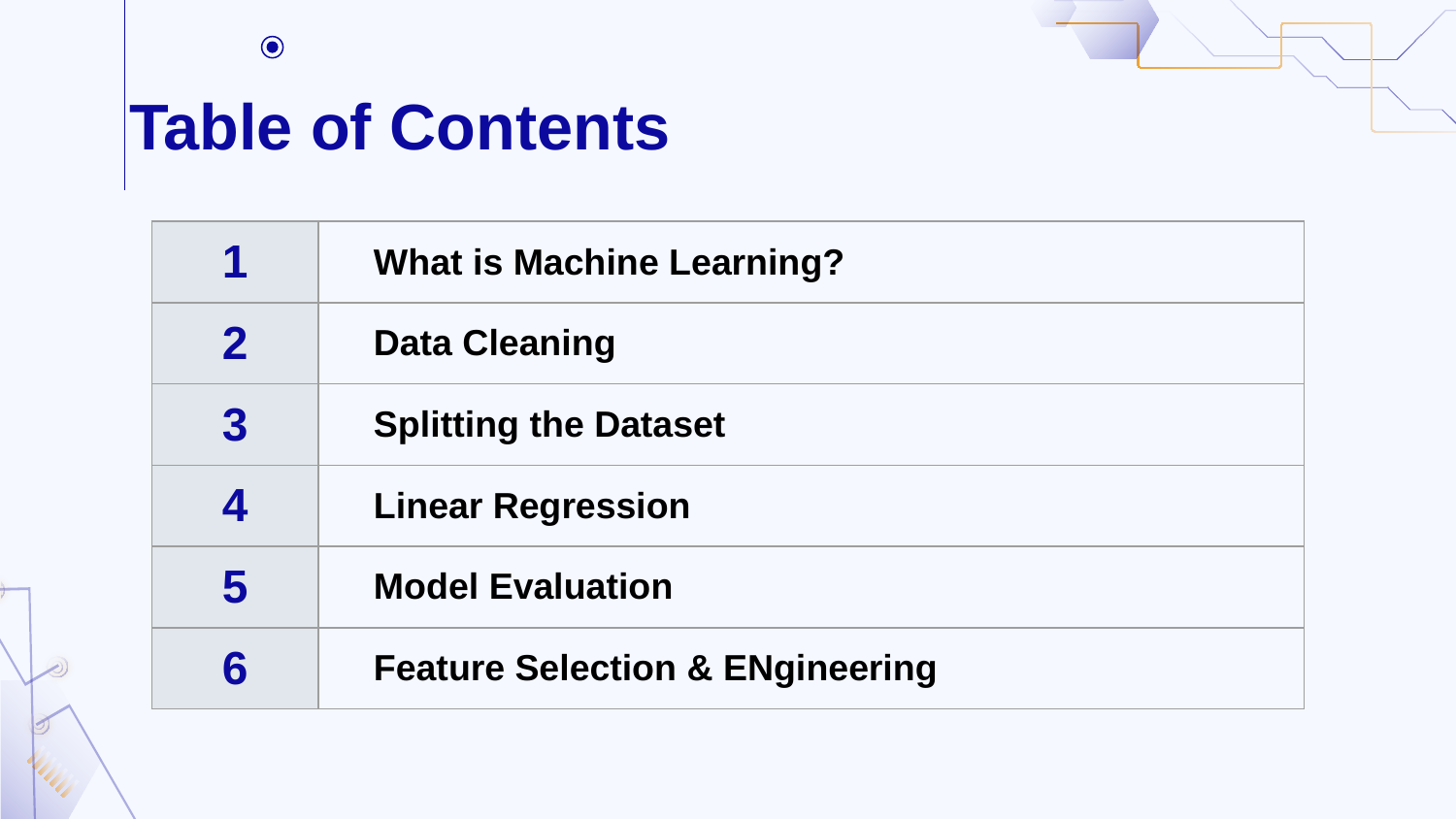

# Table of Contents
| 1 | What is Machine Learning? |
| --- | --- |
| 2 | Data Cleaning |
| 3 | Splitting the Dataset |
| 4 | Linear Regression |
| 5 | Model Evaluation |
| 6 | Feature Selection & ENgineering |